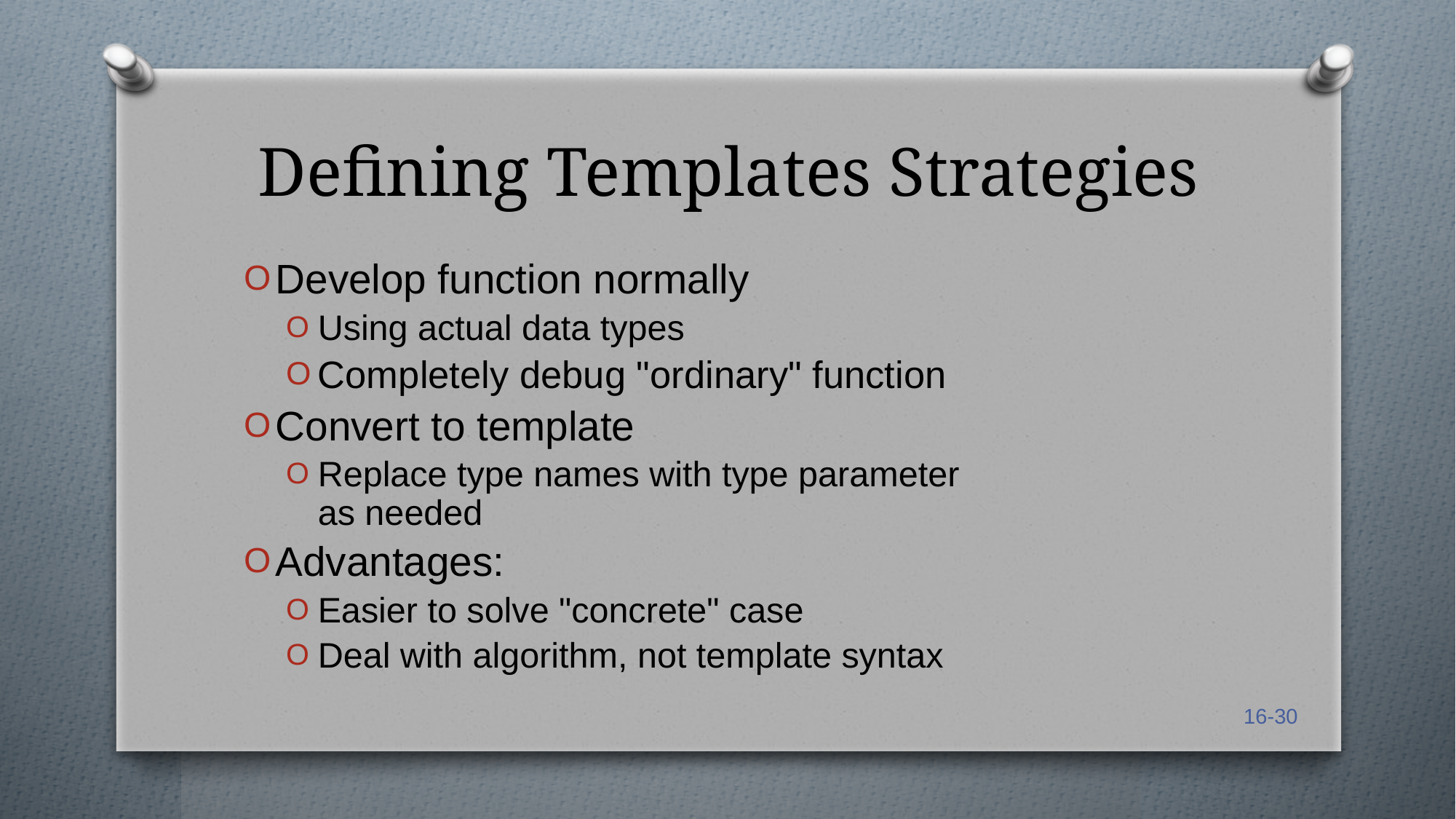

# Defining Templates Strategies
Develop function normally
Using actual data types
Completely debug "ordinary" function
Convert to template
Replace type names with type parameter
as needed
Advantages:
Easier to solve "concrete" case
Deal with algorithm, not template syntax
16-30